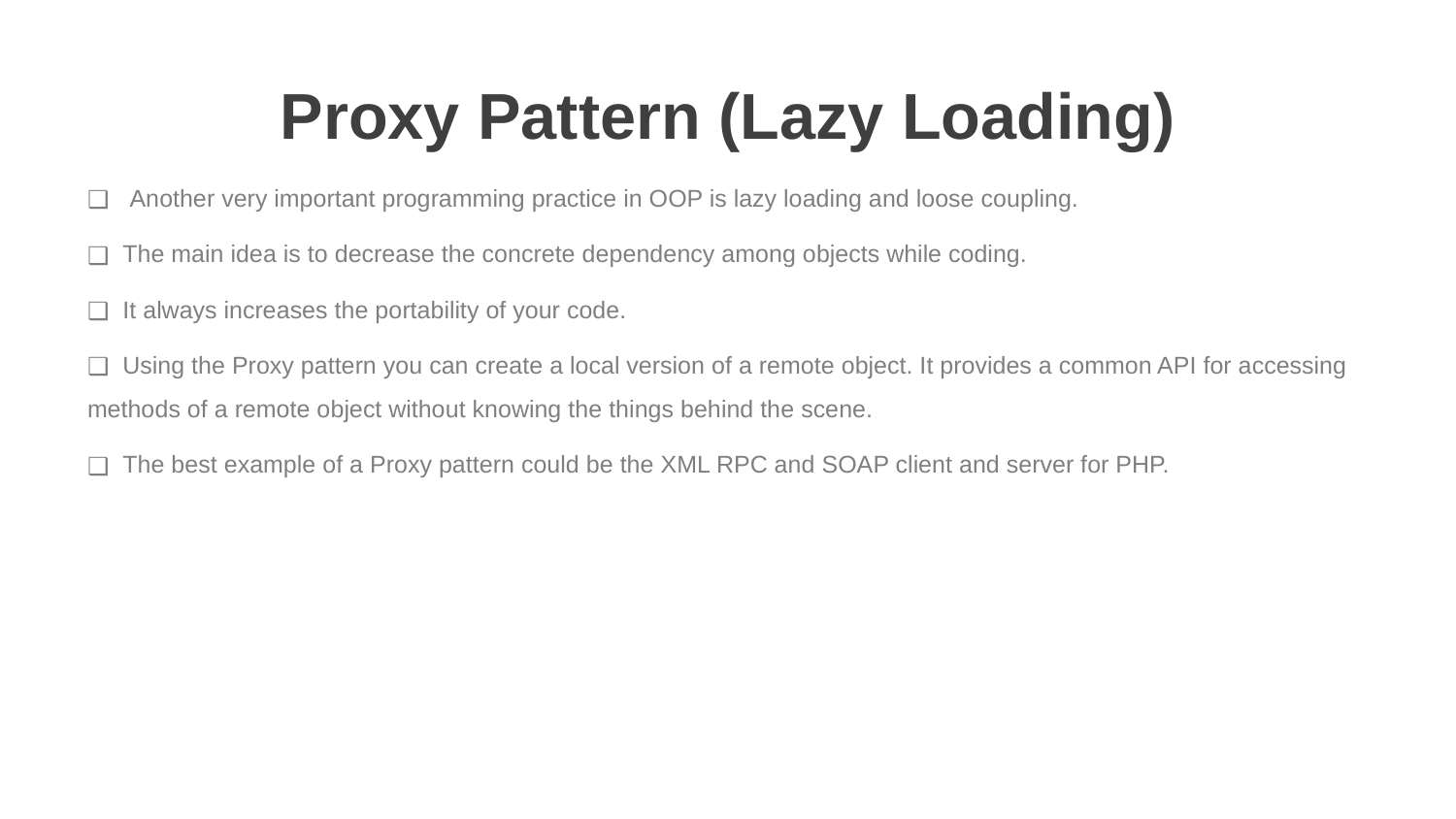

# Proxy Pattern (Lazy Loading)
   Another very important programming practice in OOP is lazy loading and loose coupling.
  The main idea is to decrease the concrete dependency among objects while coding.
  It always increases the portability of your code.
  Using the Proxy pattern you can create a local version of a remote object. It provides a common API for accessing methods of a remote object without knowing the things behind the scene.
  The best example of a Proxy pattern could be the XML RPC and SOAP client and server for PHP.